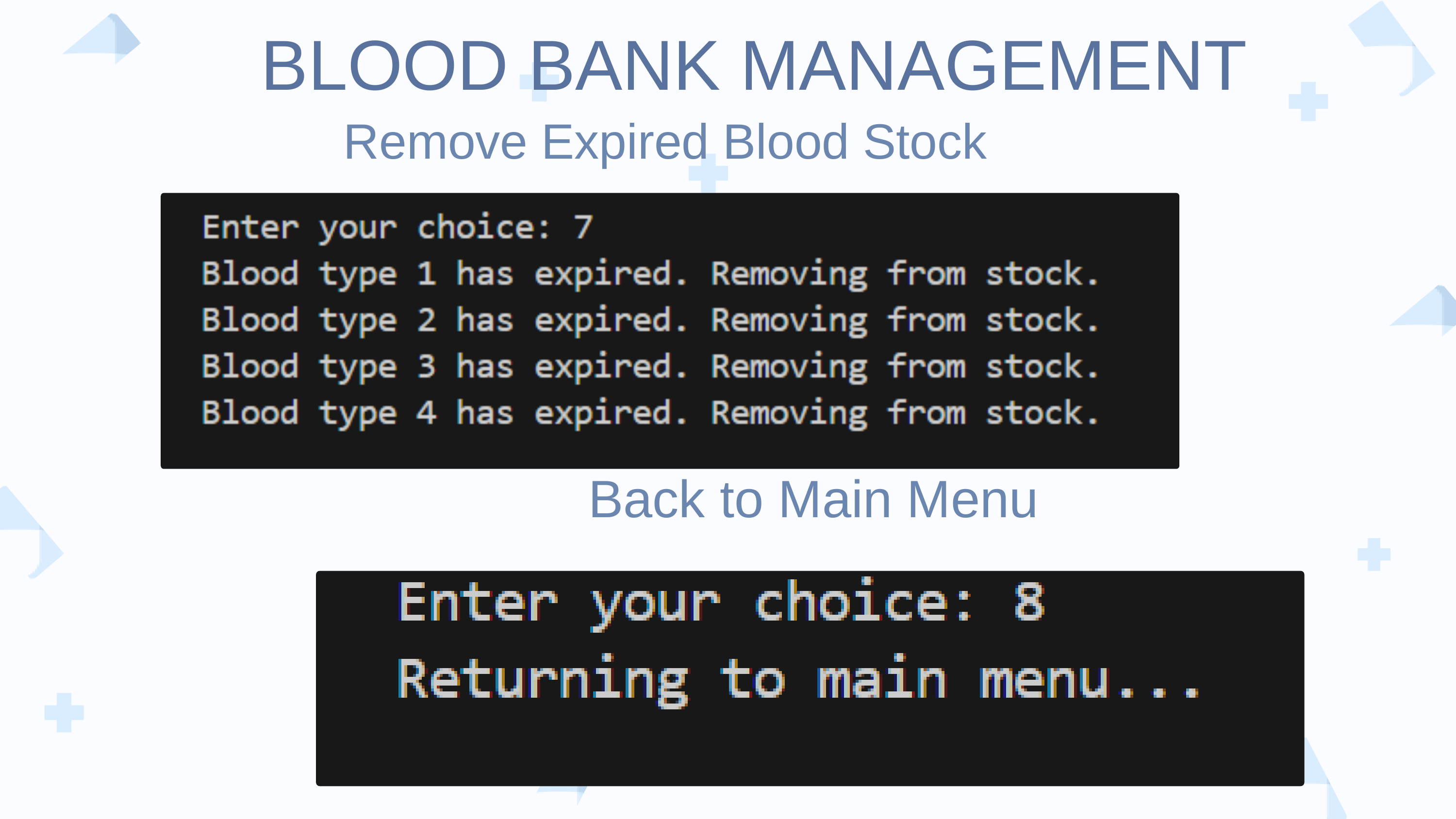

BLOOD BANK MANAGEMENT

  Remove Expired Blood Stock

  Back to Main Menu